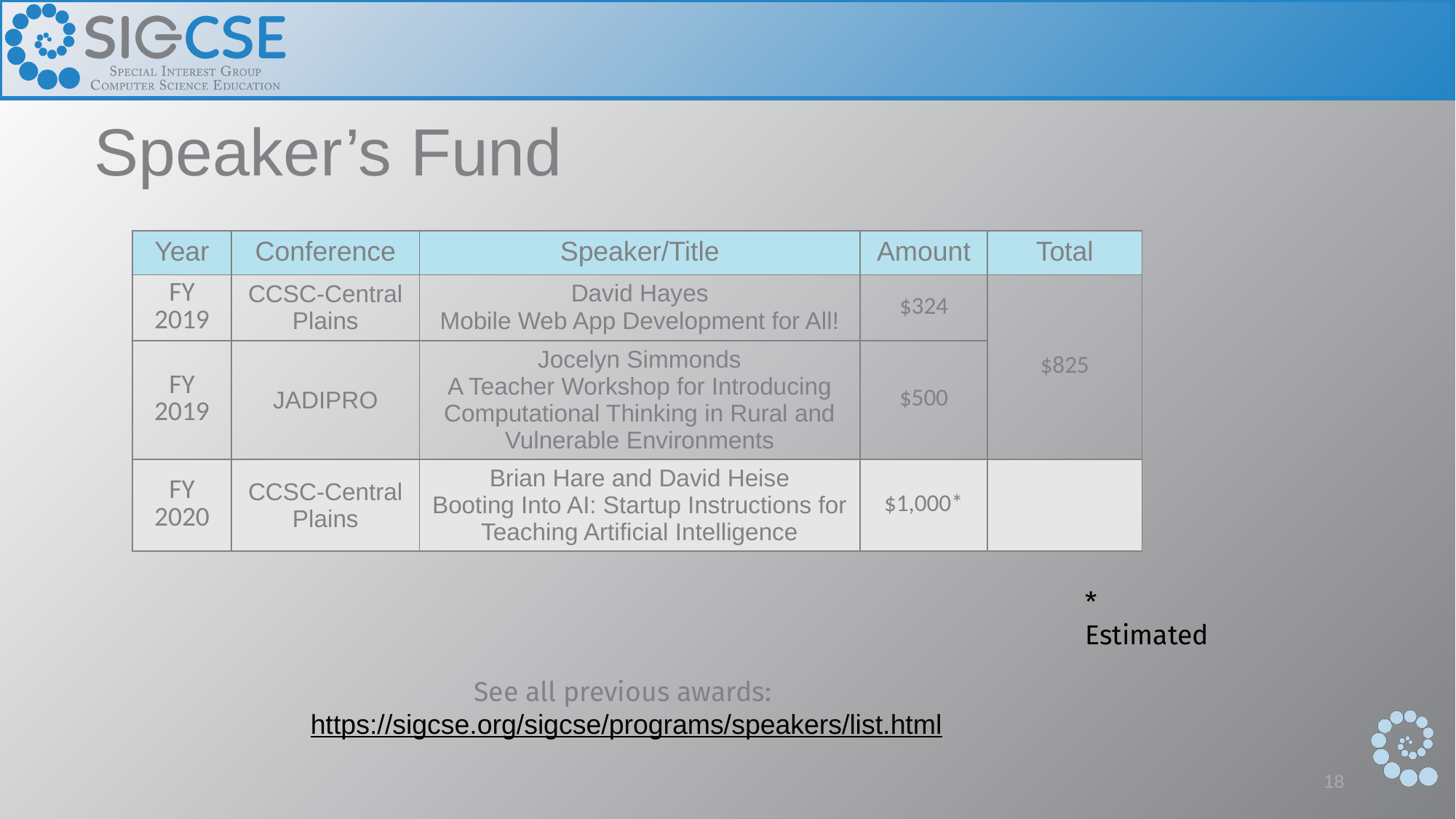

# Speaker’s Fund
| Year | Conference | Speaker/Title | Amount | Total |
| --- | --- | --- | --- | --- |
| FY 2019 | CCSC-Central Plains | David Hayes Mobile Web App Development for All! | $324 | $825 |
| FY 2019 | JADIPRO | Jocelyn Simmonds A Teacher Workshop for Introducing Computational Thinking in Rural and Vulnerable Environments | $500 |  |
| FY 2020 | CCSC-Central Plains | Brian Hare and David Heise Booting Into AI: Startup Instructions for Teaching Artificial Intelligence | $1,000\* |  |
* Estimated
See all previous awards: https://sigcse.org/sigcse/programs/speakers/list.html
18